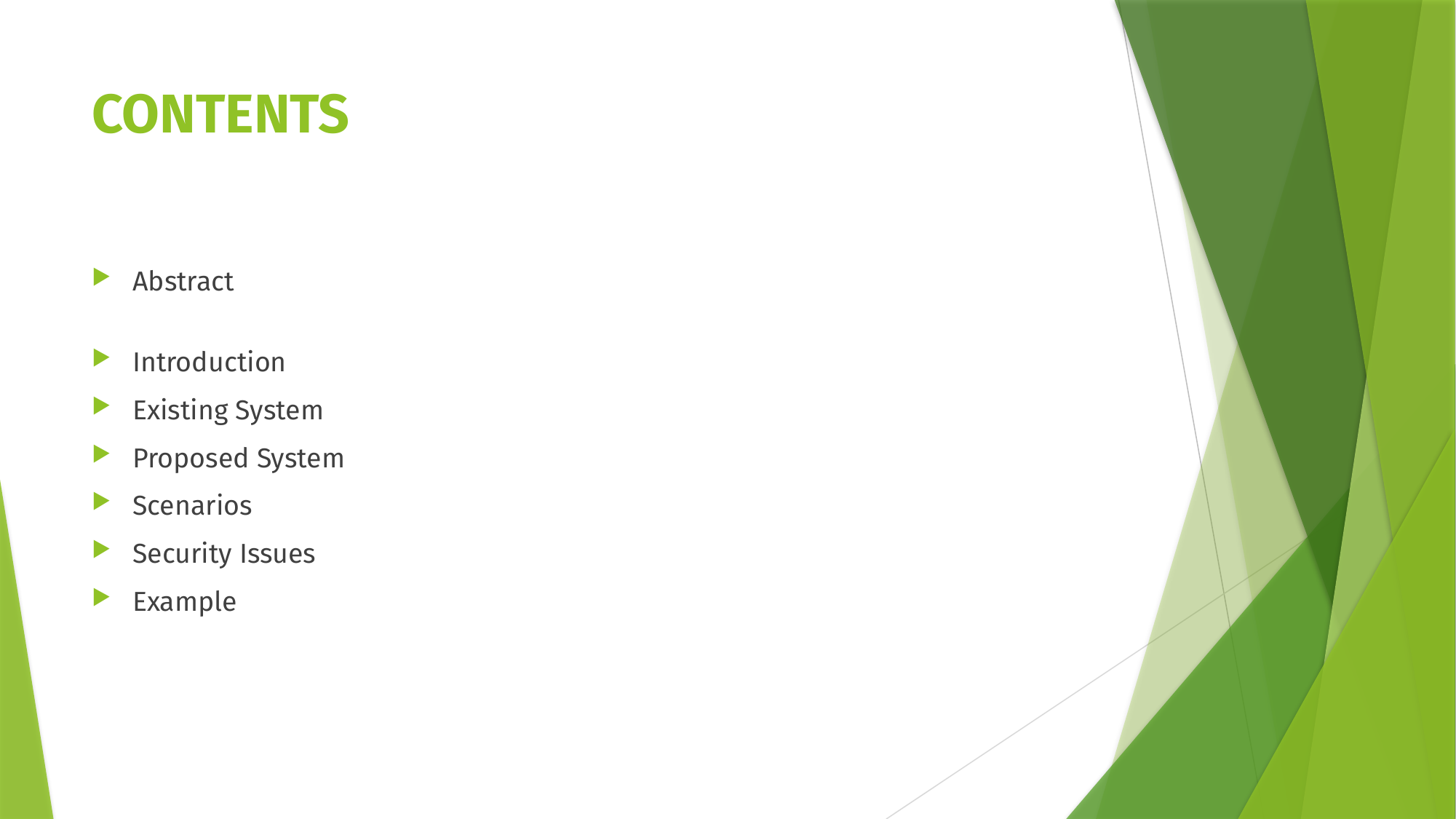

# CONTENTS
Abstract
Introduction
Existing System
Proposed System
Scenarios
Security Issues
Example